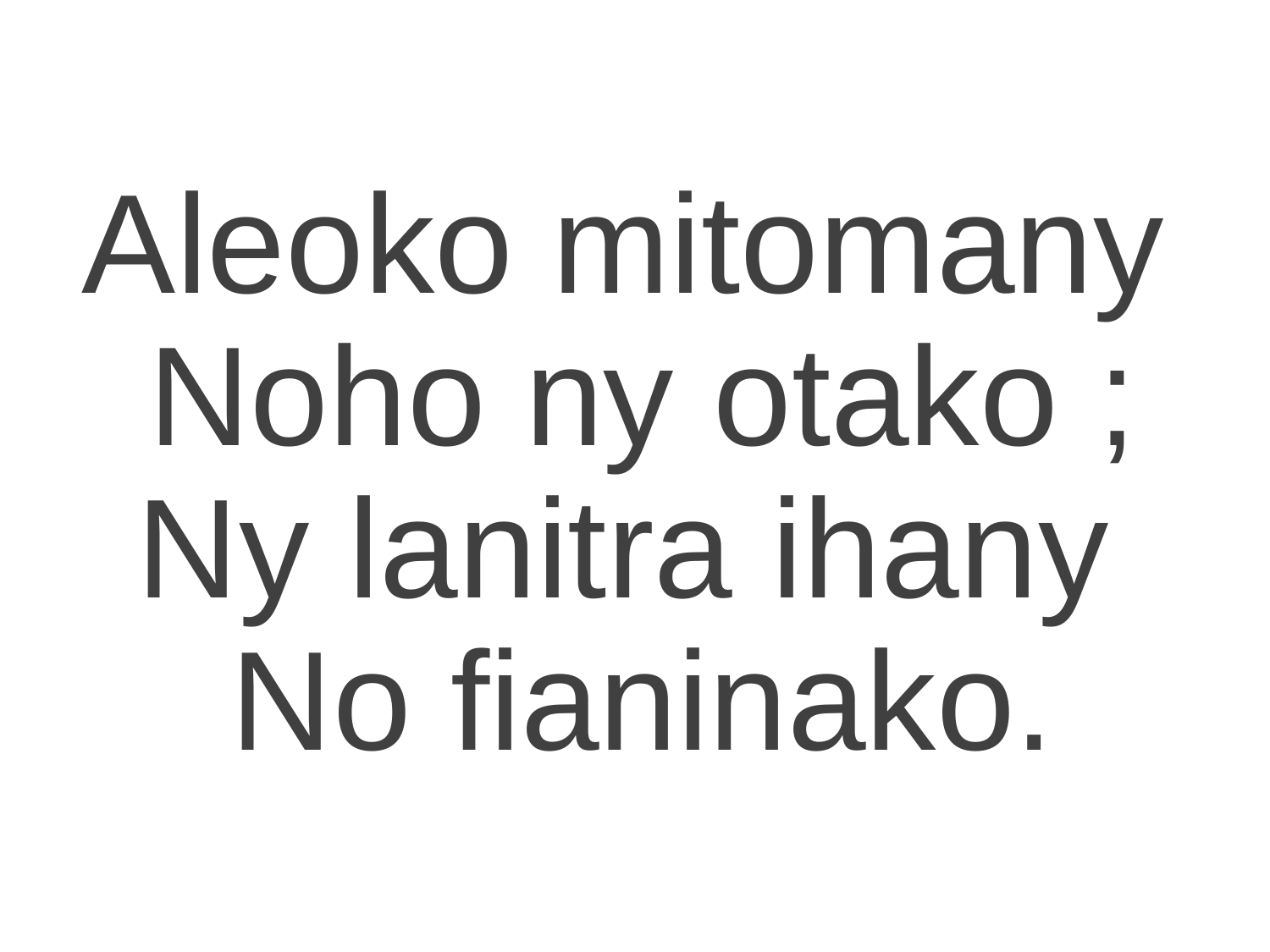

Aleoko mitomany
Noho ny otako ;
Ny lanitra ihany
No fianinako.